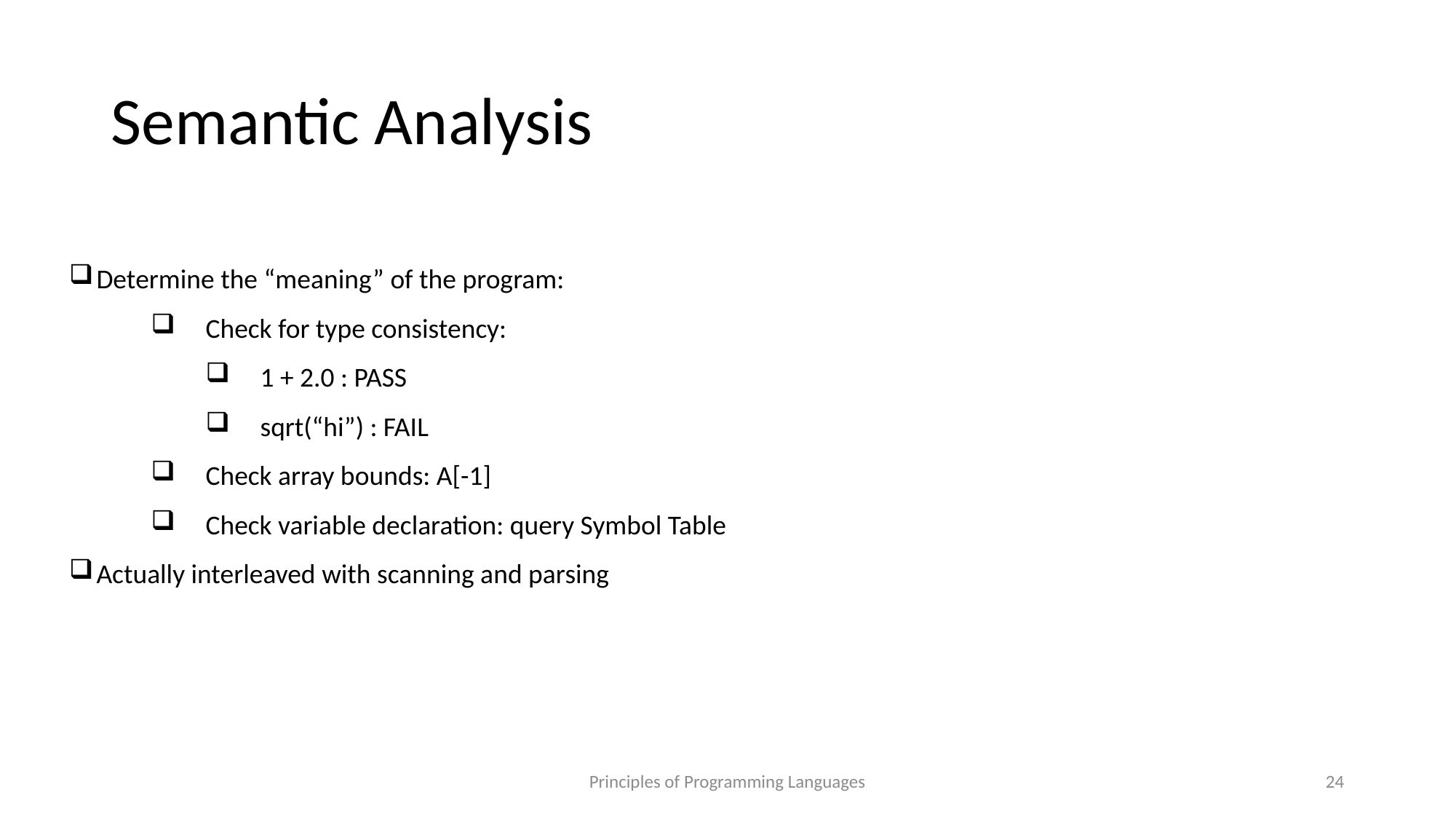

# Semantic Analysis
Determine the “meaning” of the program:
Check for type consistency:
1 + 2.0 : PASS
sqrt(“hi”) : FAIL
Check array bounds: A[-1]
Check variable declaration: query Symbol Table
Actually interleaved with scanning and parsing
Principles of Programming Languages
24